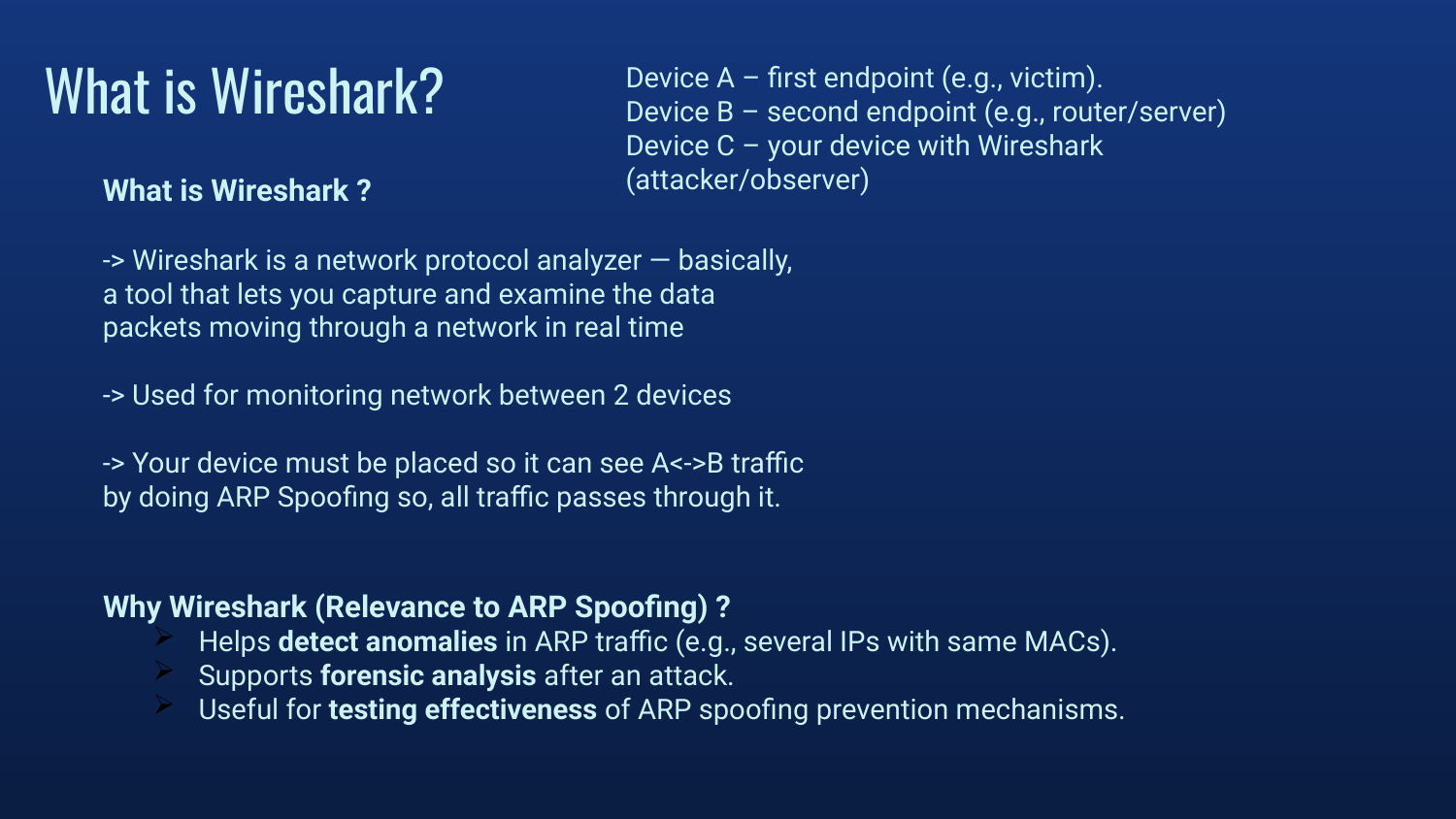

# What is Wireshark?
Device A – first endpoint (e.g., victim).
Device B – second endpoint (e.g., router/server)
Device C – your device with Wireshark (attacker/observer)
What is Wireshark ?

-> Wireshark is a network protocol analyzer — basically, a tool that lets you capture and examine the data packets moving through a network in real time

-> Used for monitoring network between 2 devices

-> Your device must be placed so it can see A<->B traffic by doing ARP Spoofing so, all traffic passes through it.

   Why Wireshark (Relevance to ARP Spoofing) ?
Helps detect anomalies in ARP traffic (e.g., several IPs with same MACs).
Supports forensic analysis after an attack.
Useful for testing effectiveness of ARP spoofing prevention mechanisms.